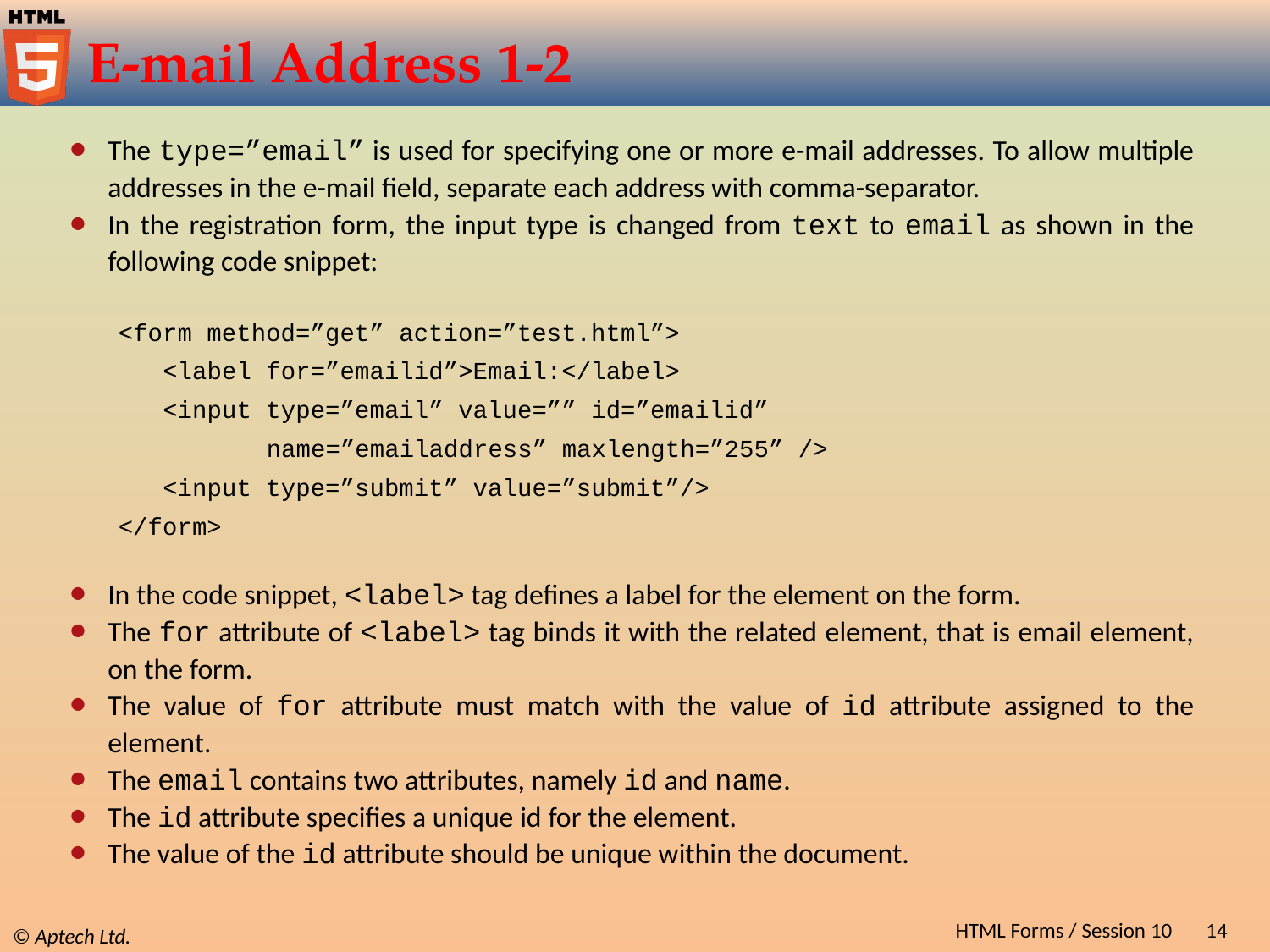

# E-mail Address 1-2
The type=”email” is used for specifying one or more e-mail addresses. To allow multiple addresses in the e-mail field, separate each address with comma-separator.
In the registration form, the input type is changed from text to email as shown in the following code snippet:
<form method=”get” action=”test.html”>
   <label for=”emailid”>Email:</label>
   <input type=”email” value=”” id=”emailid”
          name=”emailaddress” maxlength=”255” />
   <input type=”submit” value=”submit”/>
</form>
In the code snippet, <label> tag defines a label for the element on the form.
The for attribute of <label> tag binds it with the related element, that is email element, on the form.
The value of for attribute must match with the value of id attribute assigned to the element.
The email contains two attributes, namely id and name.
The id attribute specifies a unique id for the element.
The value of the id attribute should be unique within the document.
HTML Forms / Session 10
14